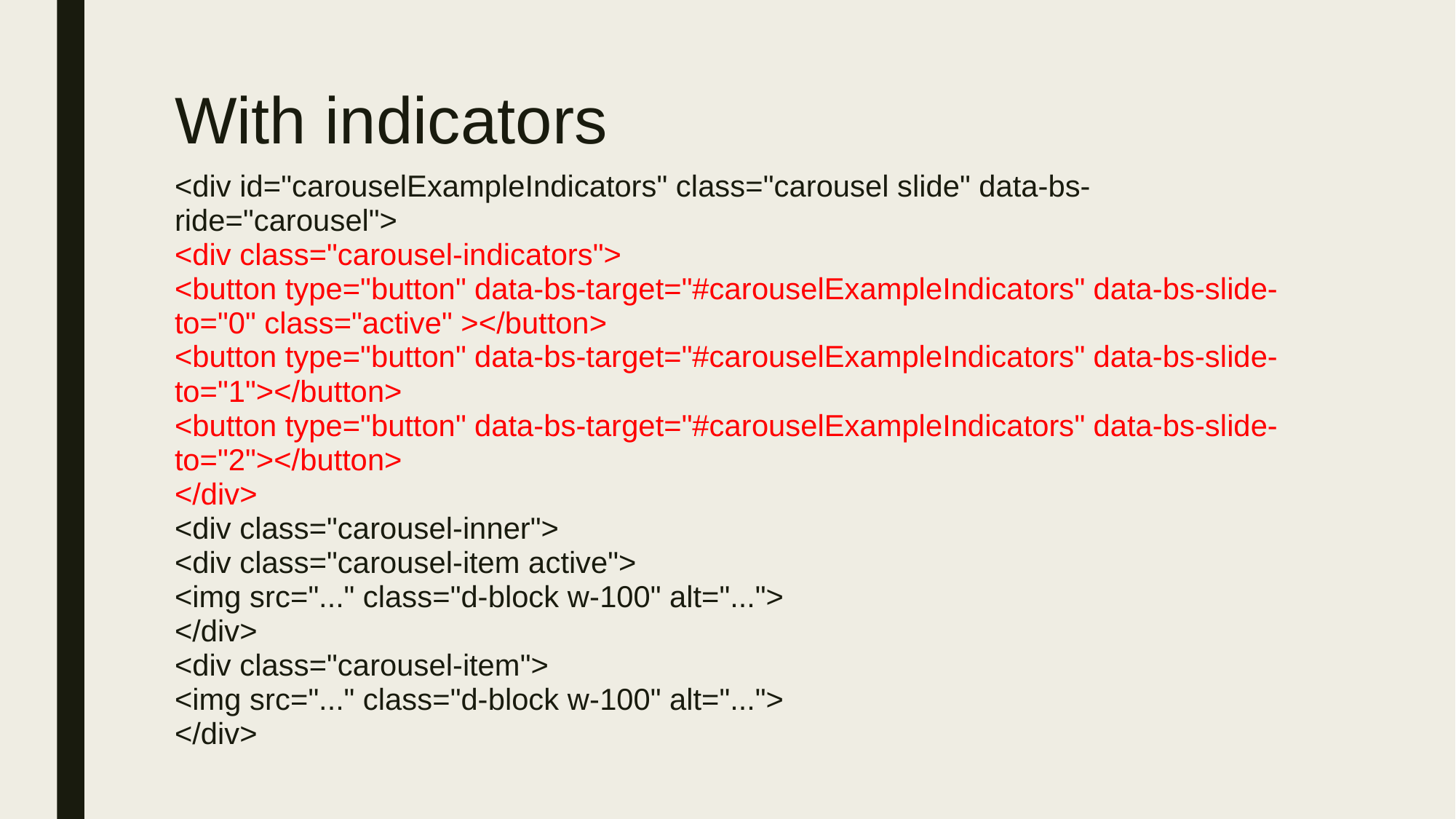

# With indicators
<div id="carouselExampleIndicators" class="carousel slide" data-bs-ride="carousel">
<div class="carousel-indicators">
<button type="button" data-bs-target="#carouselExampleIndicators" data-bs-slide-to="0" class="active" ></button>
<button type="button" data-bs-target="#carouselExampleIndicators" data-bs-slide-to="1"></button>
<button type="button" data-bs-target="#carouselExampleIndicators" data-bs-slide-to="2"></button>
</div>
<div class="carousel-inner">
<div class="carousel-item active">
<img src="..." class="d-block w-100" alt="...">
</div>
<div class="carousel-item">
<img src="..." class="d-block w-100" alt="...">
</div>